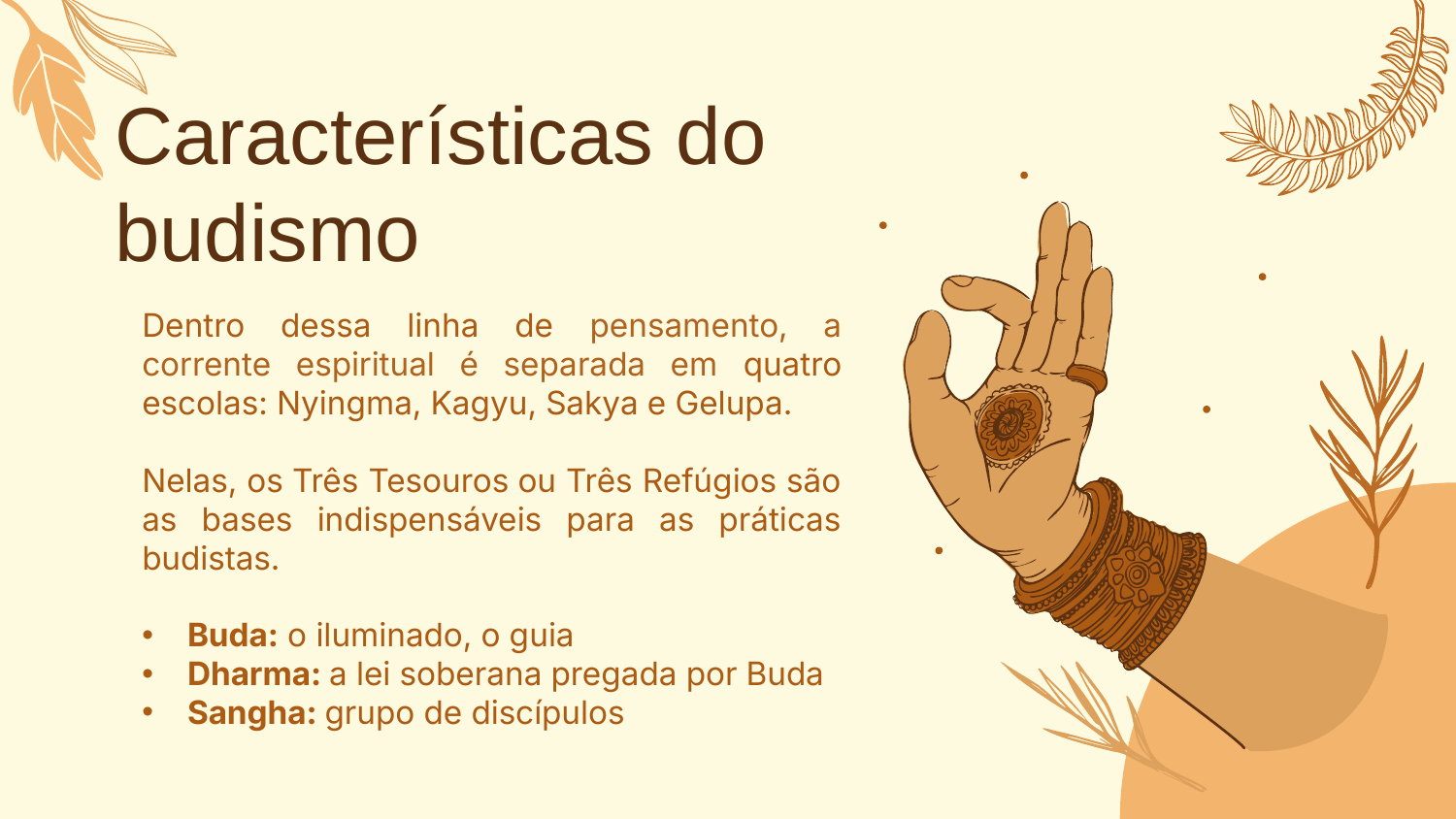

# Características do budismo

Dentro dessa linha de pensamento, a corrente espiritual é separada em quatro escolas: Nyingma, Kagyu, Sakya e Gelupa.

Nelas, os Três Tesouros ou Três Refúgios são as bases indispensáveis para as práticas budistas.

Buda: o iluminado, o guia
Dharma: a lei soberana pregada por Buda
Sangha: grupo de discípulos